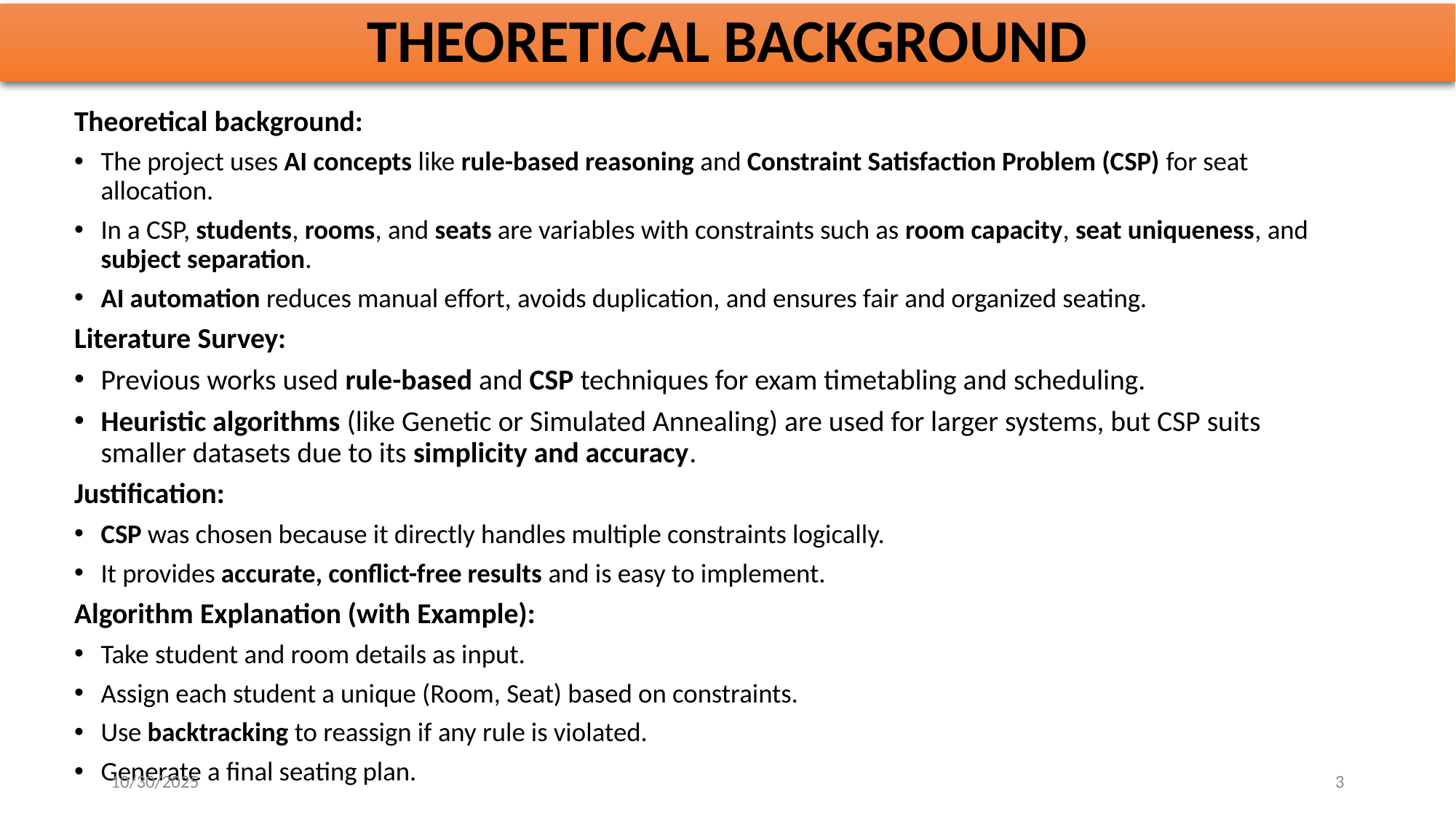

# THEORETICAL BACKGROUND
Theoretical background:
The project uses AI concepts like rule-based reasoning and Constraint Satisfaction Problem (CSP) for seat allocation.
In a CSP, students, rooms, and seats are variables with constraints such as room capacity, seat uniqueness, and subject separation.
AI automation reduces manual effort, avoids duplication, and ensures fair and organized seating.
Literature Survey:
Previous works used rule-based and CSP techniques for exam timetabling and scheduling.
Heuristic algorithms (like Genetic or Simulated Annealing) are used for larger systems, but CSP suits smaller datasets due to its simplicity and accuracy.
Justification:
CSP was chosen because it directly handles multiple constraints logically.
It provides accurate, conflict-free results and is easy to implement.
Algorithm Explanation (with Example):
Take student and room details as input.
Assign each student a unique (Room, Seat) based on constraints.
Use backtracking to reassign if any rule is violated.
Generate a final seating plan.

10/30/2025
3